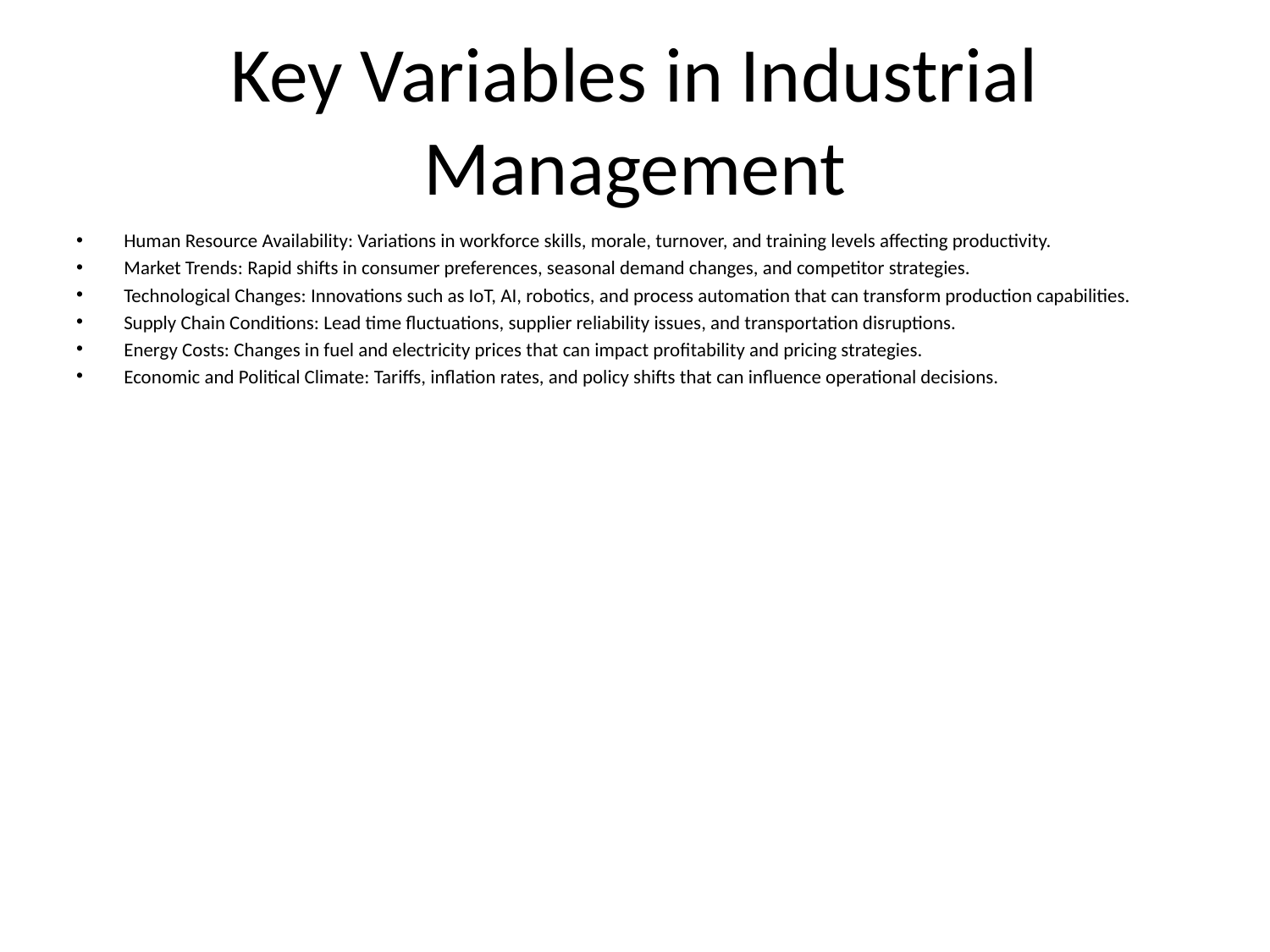

# Key Variables in Industrial Management
Human Resource Availability: Variations in workforce skills, morale, turnover, and training levels affecting productivity.
Market Trends: Rapid shifts in consumer preferences, seasonal demand changes, and competitor strategies.
Technological Changes: Innovations such as IoT, AI, robotics, and process automation that can transform production capabilities.
Supply Chain Conditions: Lead time fluctuations, supplier reliability issues, and transportation disruptions.
Energy Costs: Changes in fuel and electricity prices that can impact profitability and pricing strategies.
Economic and Political Climate: Tariffs, inflation rates, and policy shifts that can influence operational decisions.